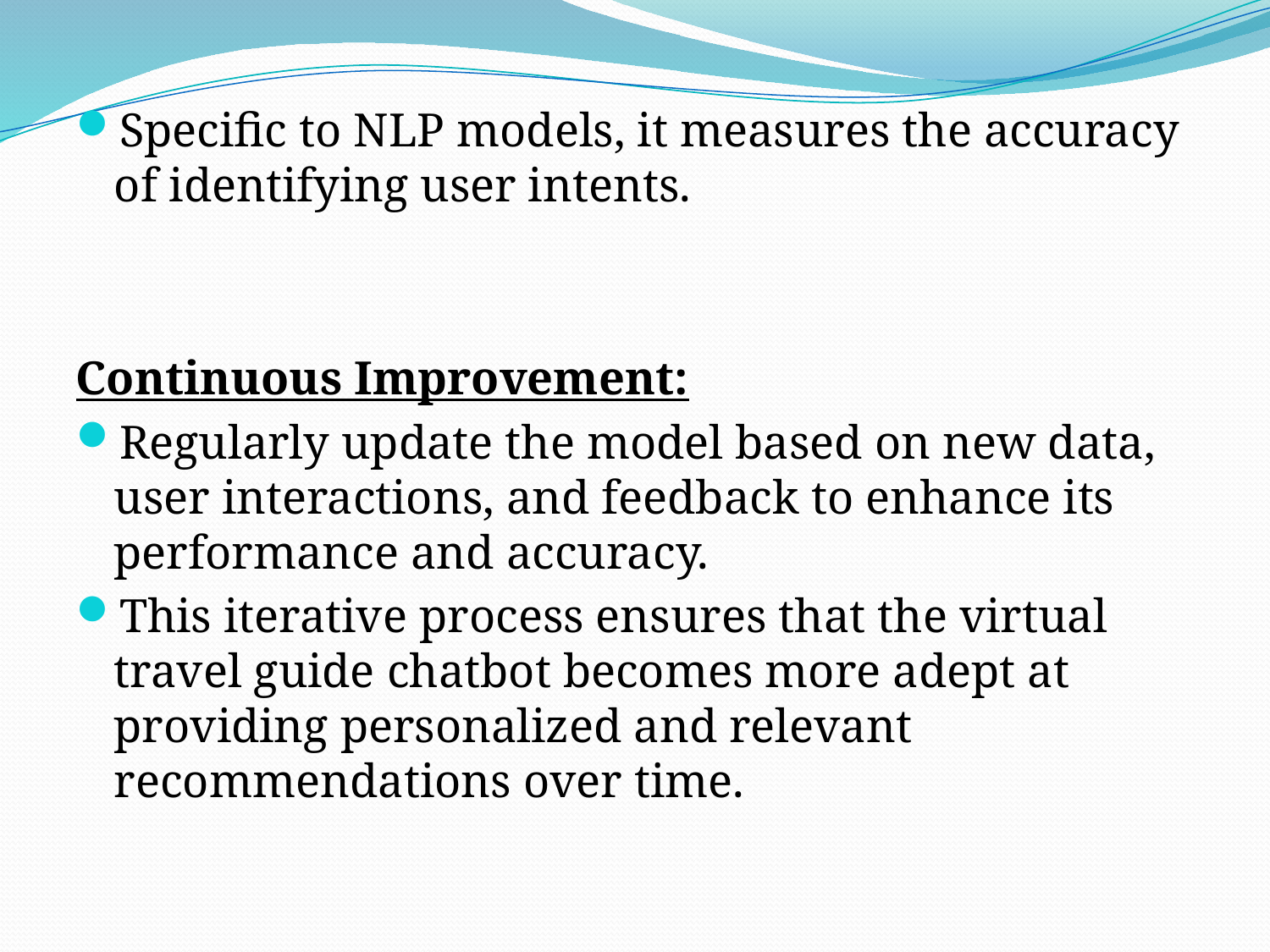

Specific to NLP models, it measures the accuracy of identifying user intents.

Continuous Improvement:
Regularly update the model based on new data, user interactions, and feedback to enhance its performance and accuracy.
This iterative process ensures that the virtual travel guide chatbot becomes more adept at providing personalized and relevant recommendations over time.